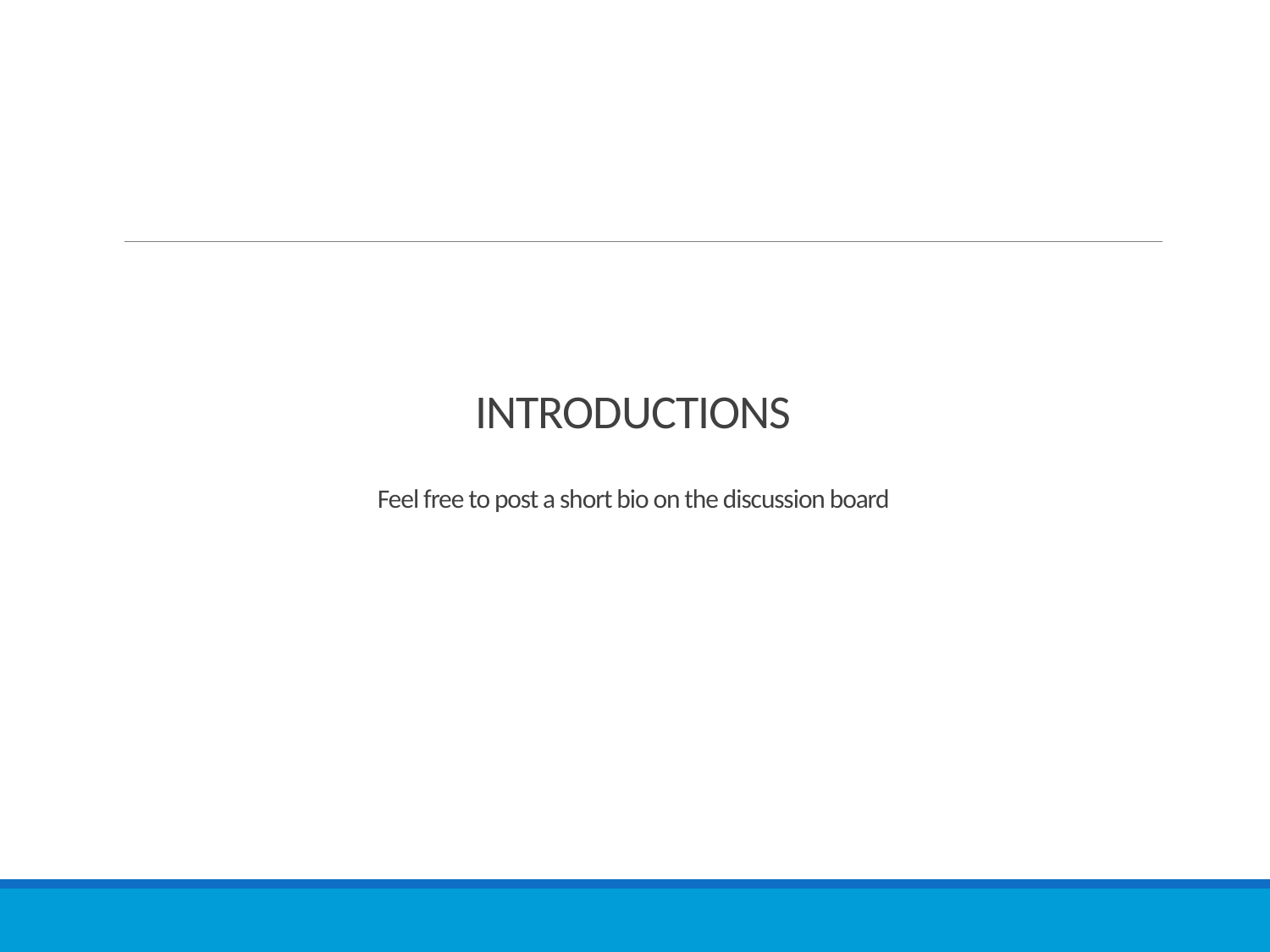

# INTRODUCTIONS Feel free to post a short bio on the discussion board